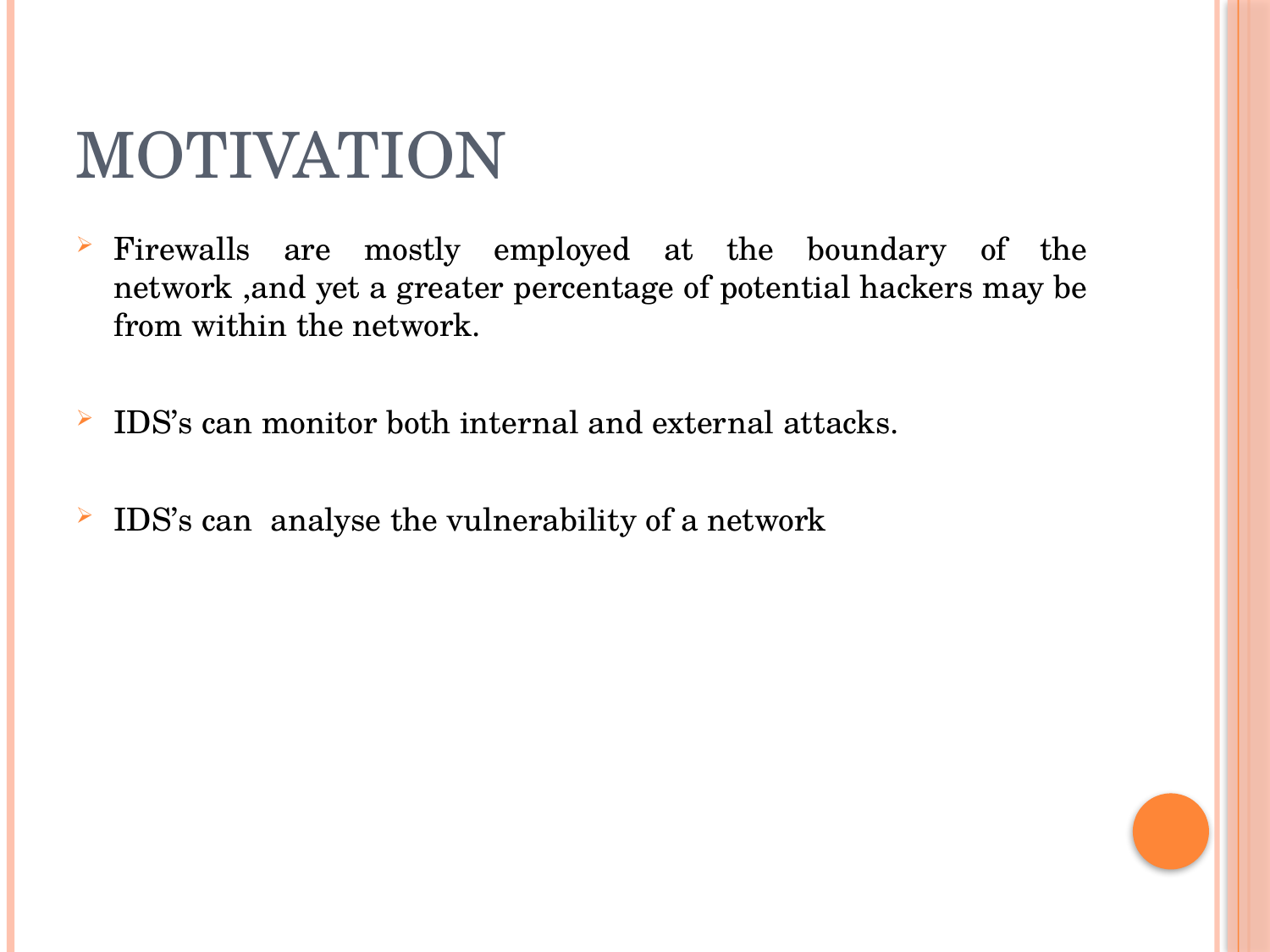

# Motivation
Firewalls are mostly employed at the boundary of the network ,and yet a greater percentage of potential hackers may be from within the network.

IDS’s can monitor both internal and external attacks.

IDS’s can  analyse the vulnerability of a network